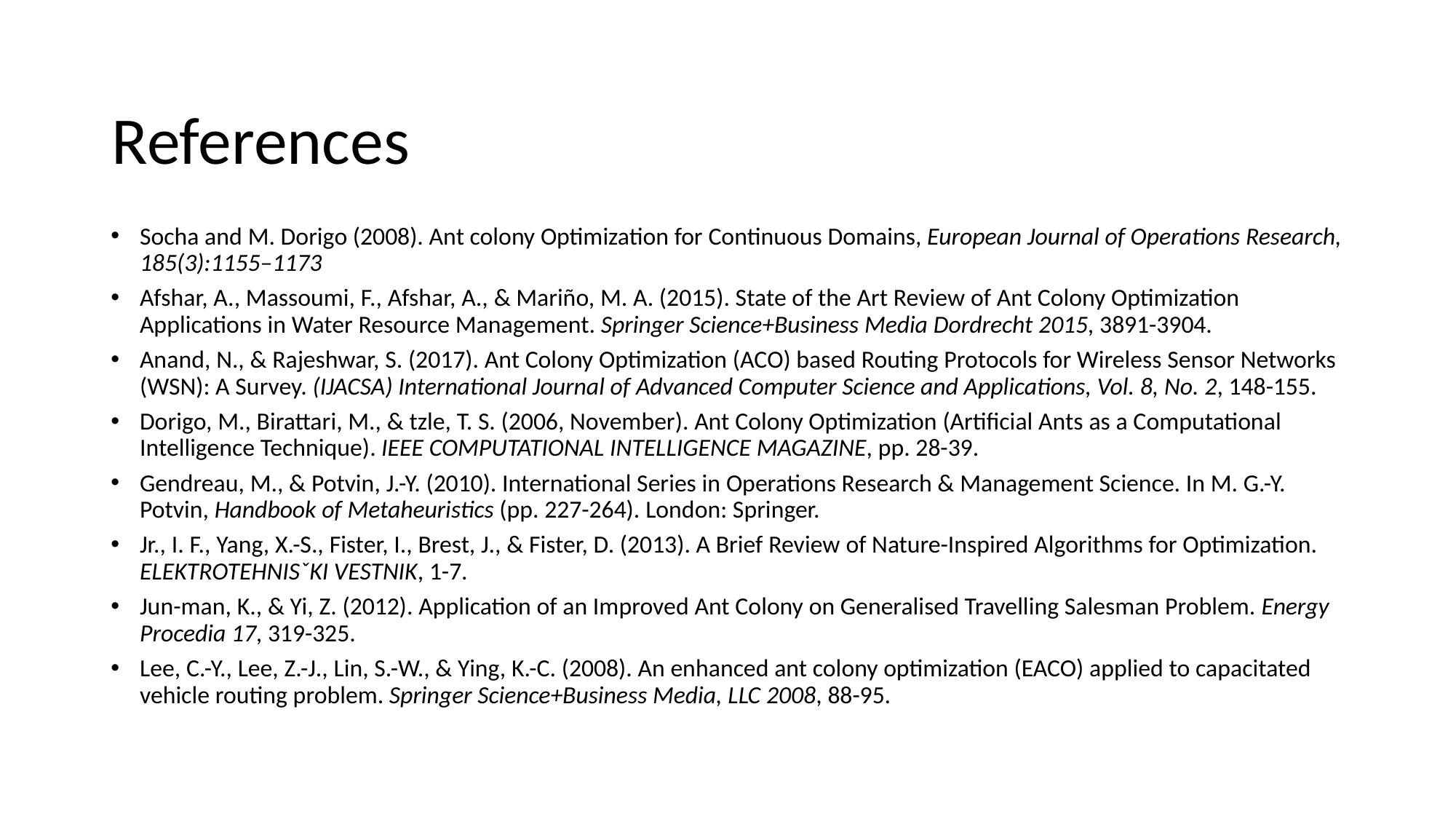

References
Socha and M. Dorigo (2008). Ant colony Optimization for Continuous Domains, European Journal of Operations Research, 185(3):1155–1173
Afshar, A., Massoumi, F., Afshar, A., & Mariño, M. A. (2015). State of the Art Review of Ant Colony Optimization Applications in Water Resource Management. Springer Science+Business Media Dordrecht 2015, 3891-3904.
Anand, N., & Rajeshwar, S. (2017). Ant Colony Optimization (ACO) based Routing Protocols for Wireless Sensor Networks (WSN): A Survey. (IJACSA) International Journal of Advanced Computer Science and Applications, Vol. 8, No. 2, 148-155.
Dorigo, M., Birattari, M., & tzle, T. S. (2006, November). Ant Colony Optimization (Artificial Ants as a Computational Intelligence Technique). IEEE COMPUTATIONAL INTELLIGENCE MAGAZINE, pp. 28-39.
Gendreau, M., & Potvin, J.-Y. (2010). International Series in Operations Research & Management Science. In M. G.-Y. Potvin, Handbook of Metaheuristics (pp. 227-264). London: Springer.
Jr., I. F., Yang, X.-S., Fister, I., Brest, J., & Fister, D. (2013). A Brief Review of Nature-Inspired Algorithms for Optimization. ELEKTROTEHNISˇKI VESTNIK, 1-7.
Jun-man, K., & Yi, Z. (2012). Application of an Improved Ant Colony on Generalised Travelling Salesman Problem. Energy Procedia 17, 319-325.
Lee, C.-Y., Lee, Z.-J., Lin, S.-W., & Ying, K.-C. (2008). An enhanced ant colony optimization (EACO) applied to capacitated vehicle routing problem. Springer Science+Business Media, LLC 2008, 88-95.